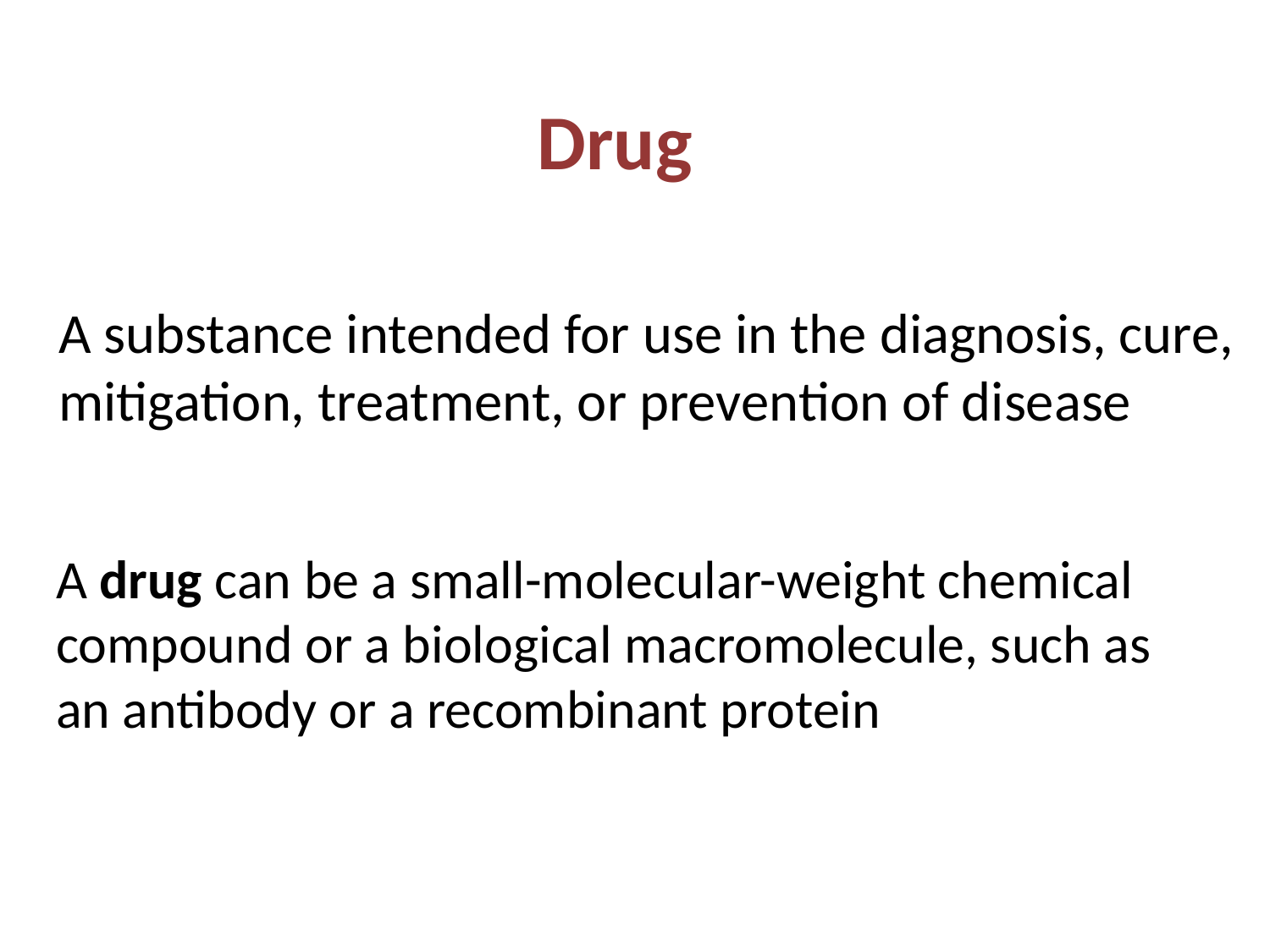

# Drug
A substance intended for use in the diagnosis, cure, mitigation, treatment, or prevention of disease
A drug can be a small-molecular-weight chemical compound or a biological macromolecule, such as an antibody or a recombinant protein